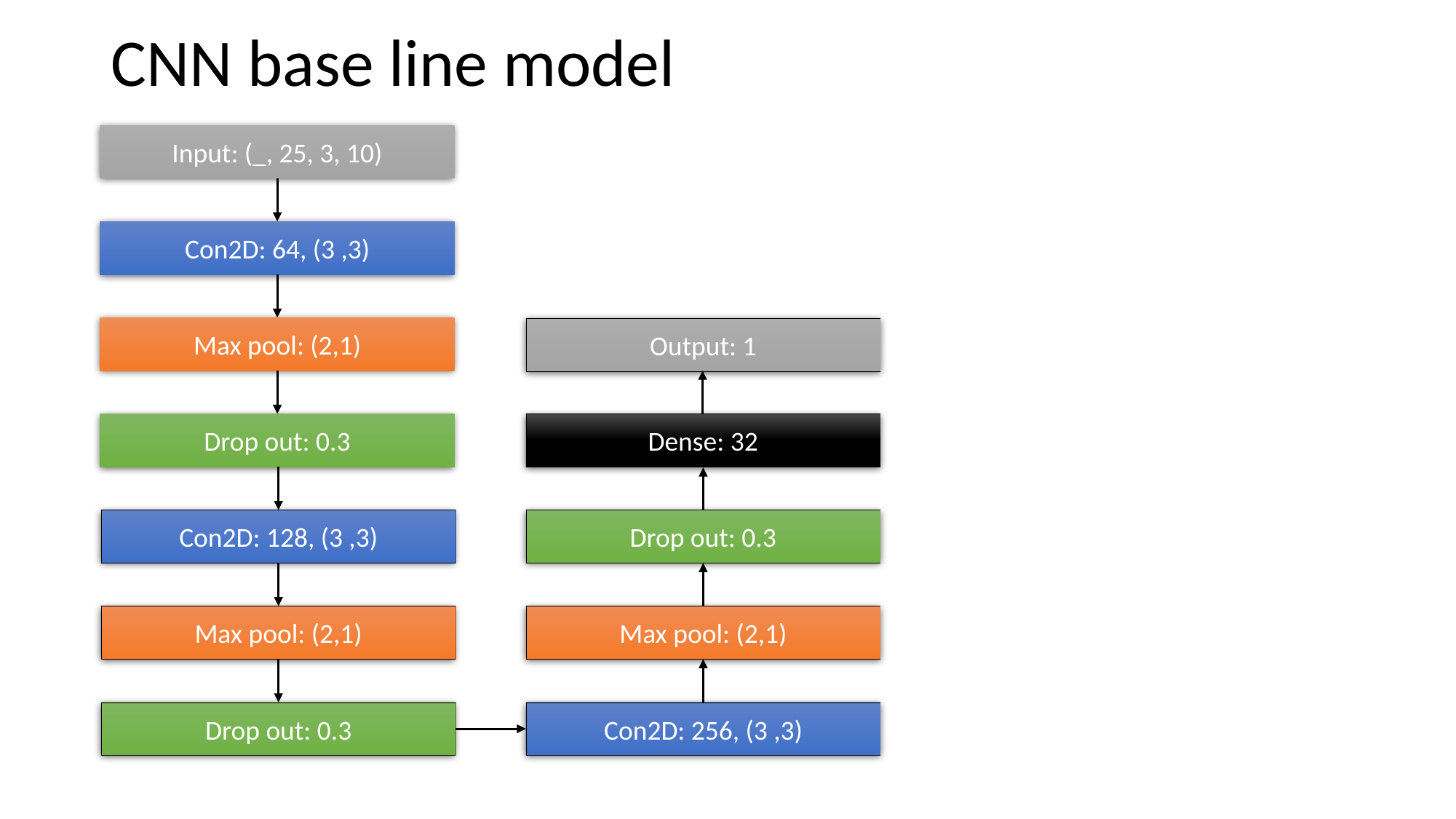

# CNN base line model
Input: (_, 25, 3, 10)
Con2D: 64, (3 ,3)
Max pool: (2,1)
Output: 1
Drop out: 0.3
Dense: 32
Con2D: 128, (3 ,3)
Drop out: 0.3
Max pool: (2,1)
Max pool: (2,1)
Drop out: 0.3
Con2D: 256, (3 ,3)